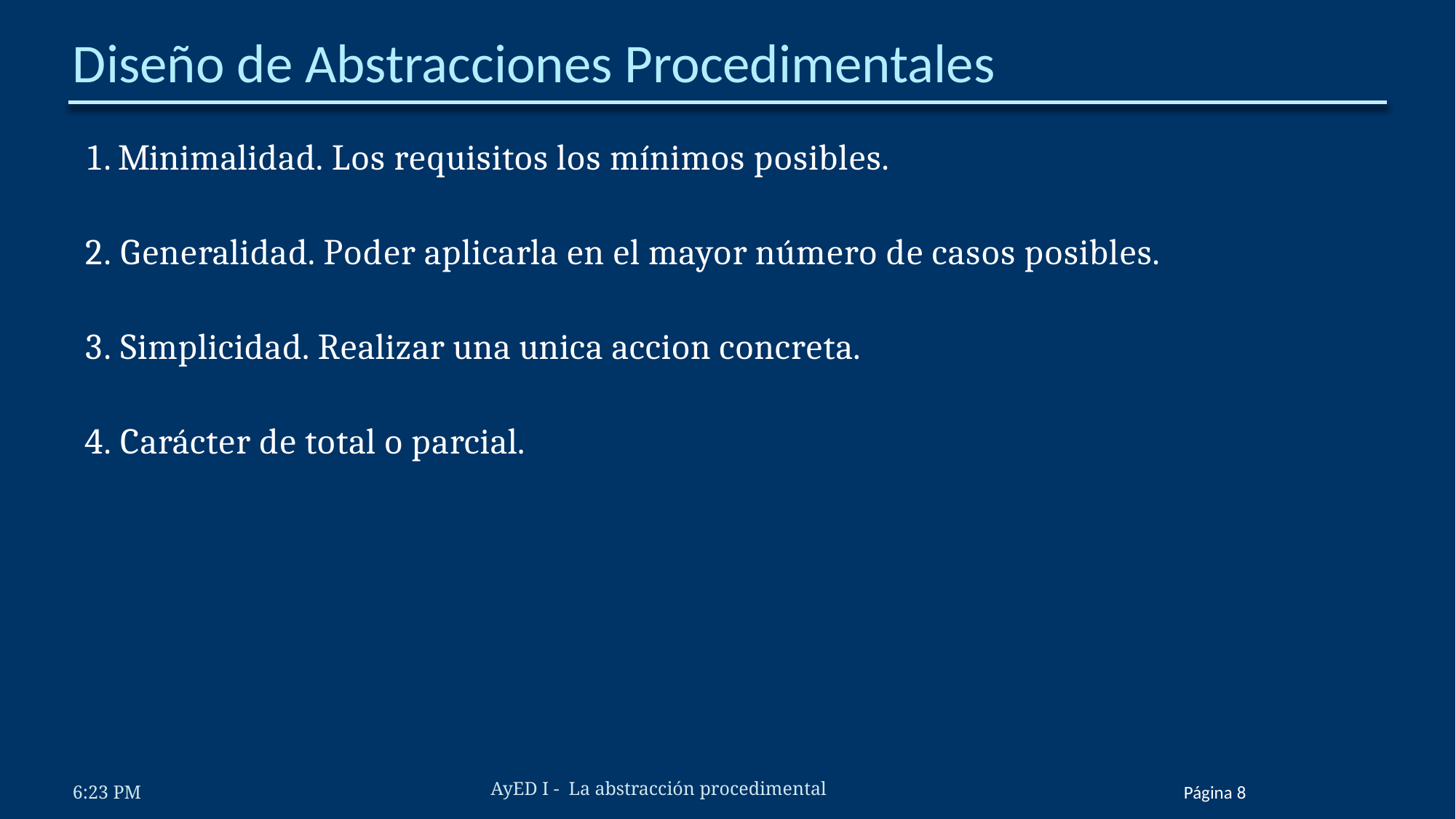

# Diseño de Abstracciones Procedimentales
1. Minimalidad. Los requisitos los mínimos posibles.
2. Generalidad. Poder aplicarla en el mayor número de casos posibles.
3. Simplicidad. Realizar una unica accion concreta.
4. Carácter de total o parcial.
AyED I -  La abstracción procedimental
6:23 PM
Página 8